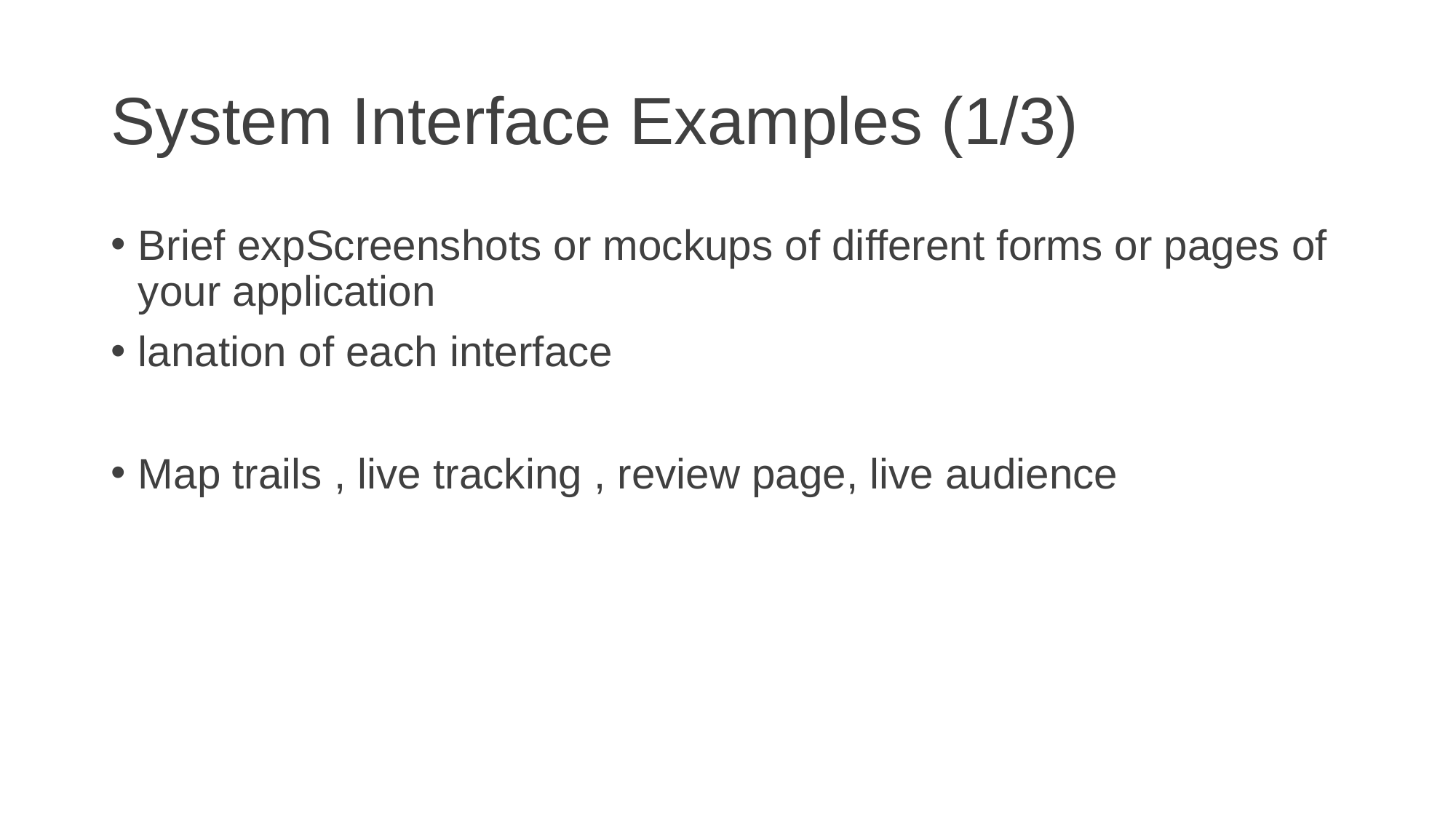

# System Interface Examples (1/3)
Brief expScreenshots or mockups of different forms or pages of your application
lanation of each interface

Map trails , live tracking , review page, live audience